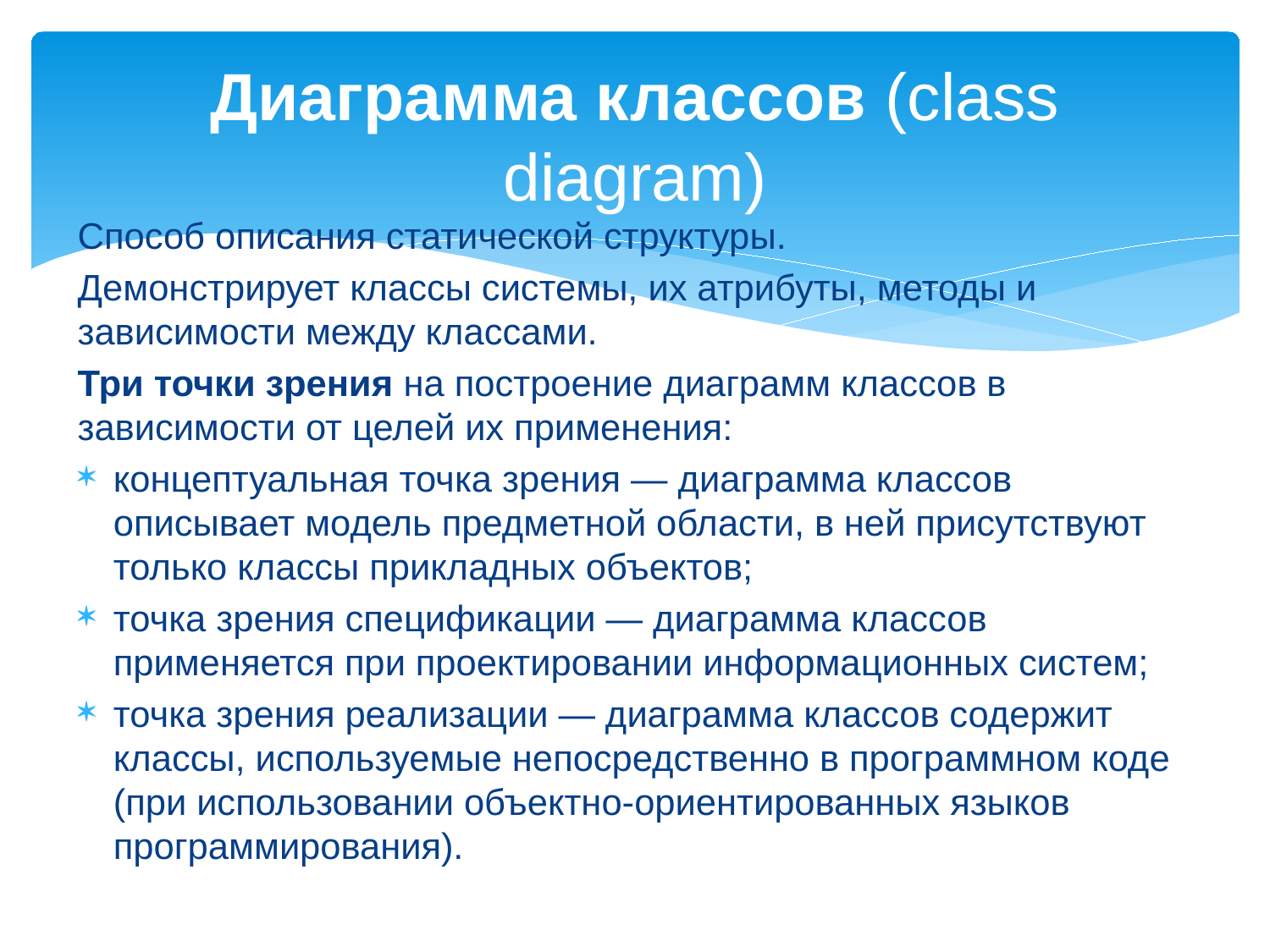

# Диаграмма классов (class diagram)
Способ описания статической структуры.
Демонстрирует классы системы, их атрибуты, методы и зависимости между классами.
Три точки зрения на построение диаграмм классов в зависимости от целей их применения:
концептуальная точка зрения — диаграмма классов описывает модель предметной области, в ней присутствуют только классы прикладных объектов;
точка зрения спецификации — диаграмма классов применяется при проектировании информационных систем;
точка зрения реализации — диаграмма классов содержит классы, используемые непосредственно в программном коде (при использовании объектно-ориентированных языков программирования).